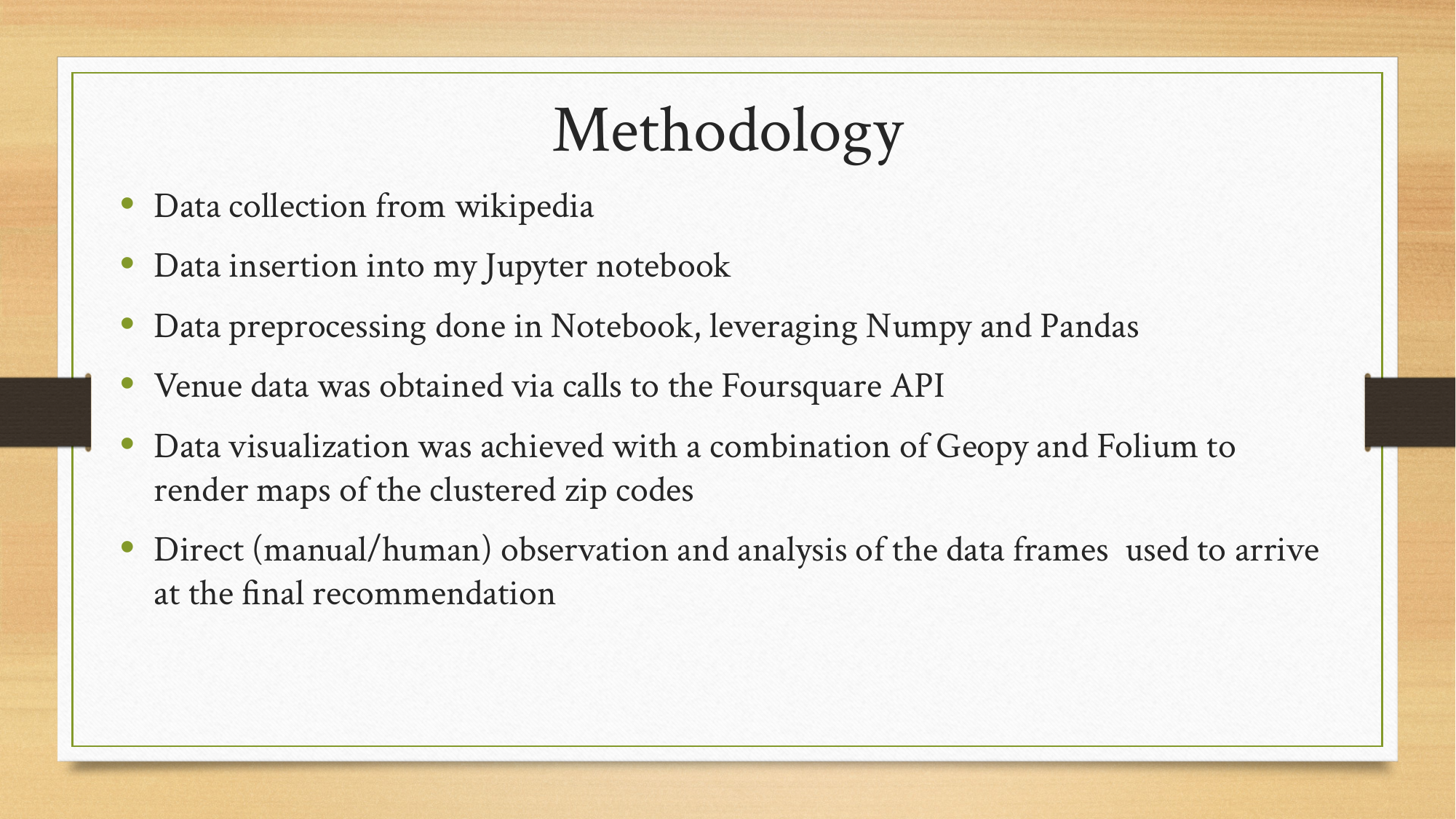

# Methodology
Data collection from wikipedia
Data insertion into my Jupyter notebook
Data preprocessing done in Notebook, leveraging Numpy and Pandas
Venue data was obtained via calls to the Foursquare API
Data visualization was achieved with a combination of Geopy and Folium to render maps of the clustered zip codes
Direct (manual/human) observation and analysis of the data frames  used to arrive at the final recommendation